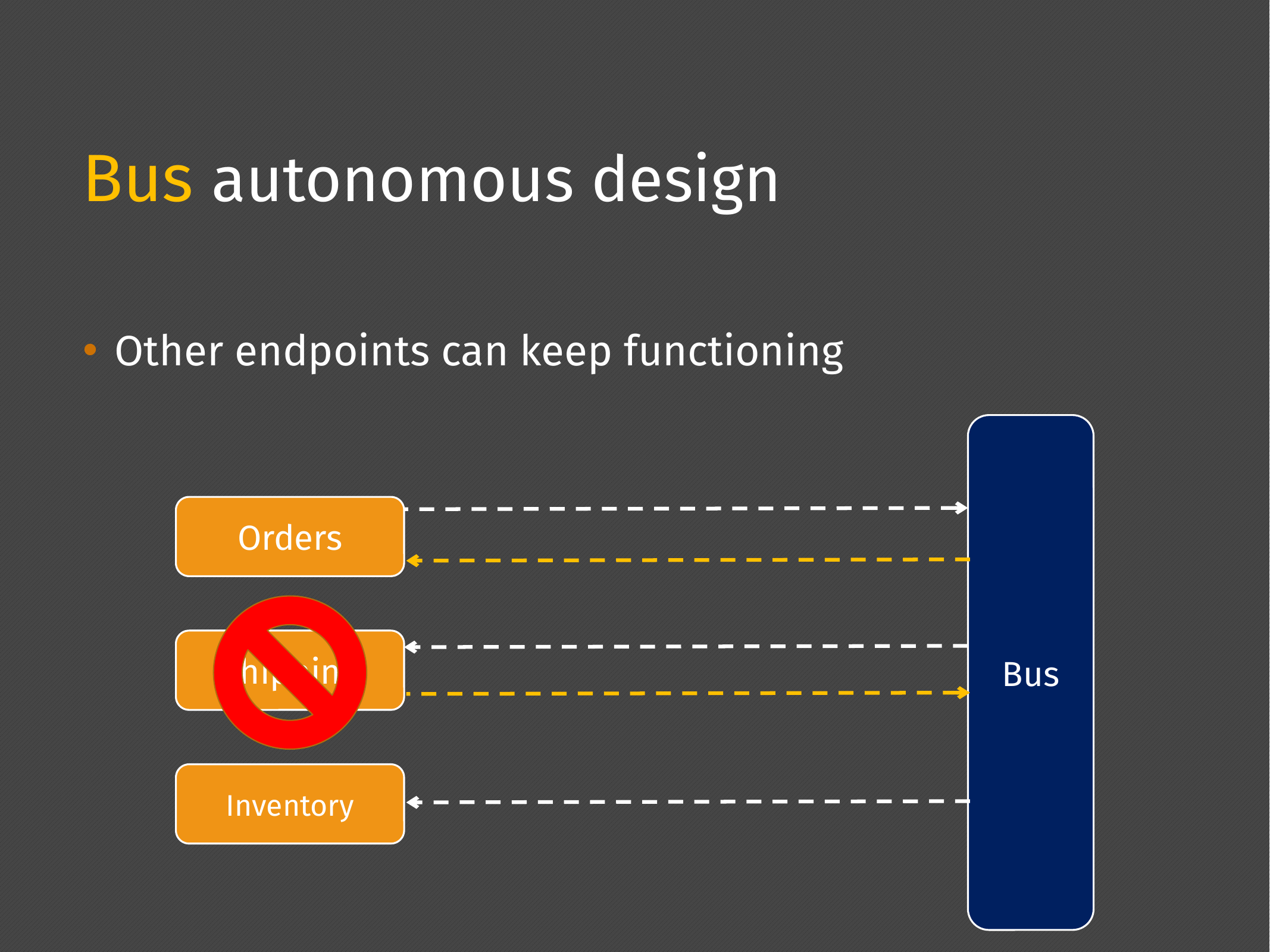

# Bus autonomous design
Other endpoints can keep functioning
Bus
Orders

Shipping

Inventory